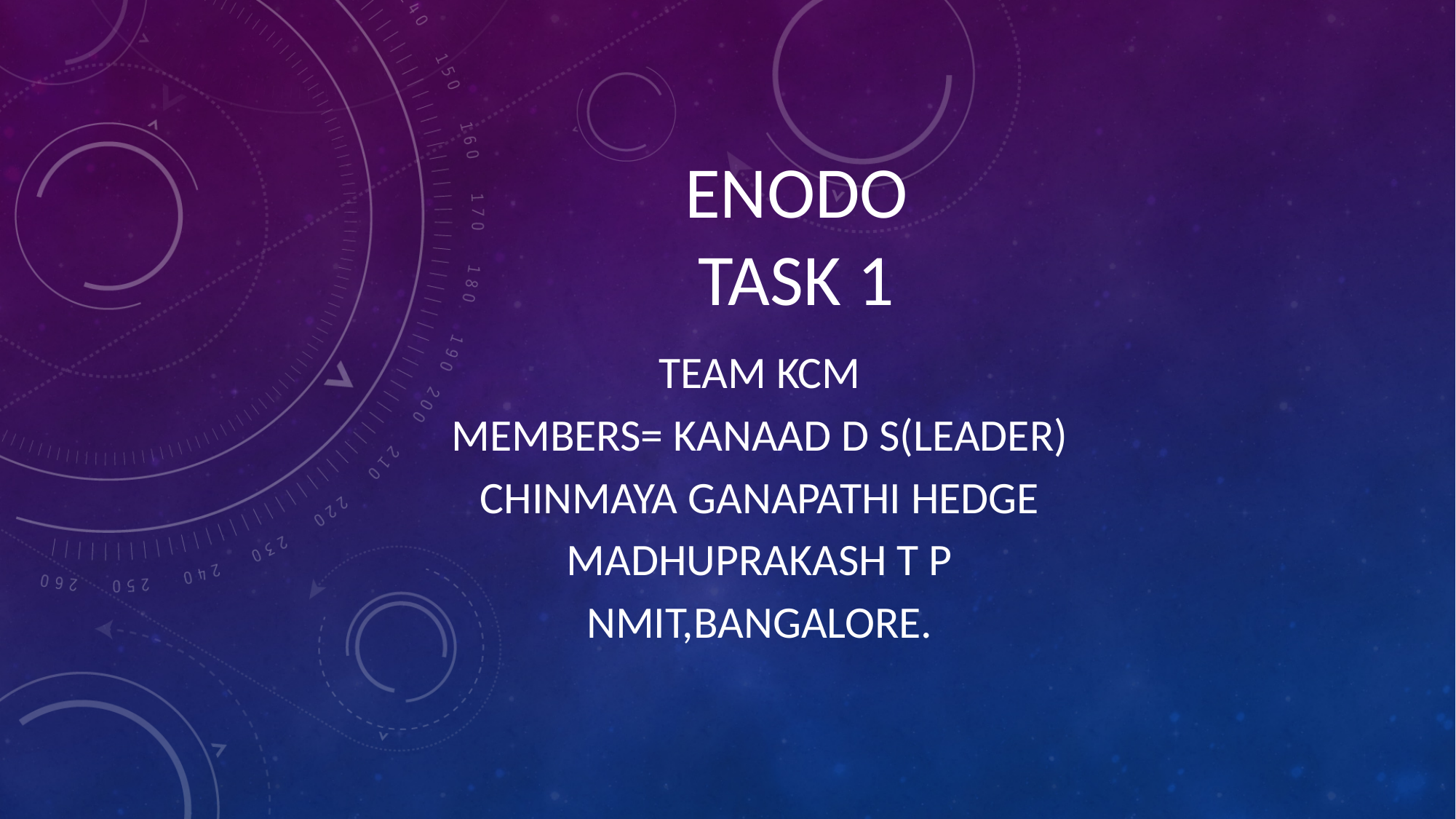

# Enodo TASK 1
TEAM KCM
Members= Kanaad D S(leader)
Chinmaya Ganapathi hedge
Madhuprakash t p
NMIT,Bangalore.